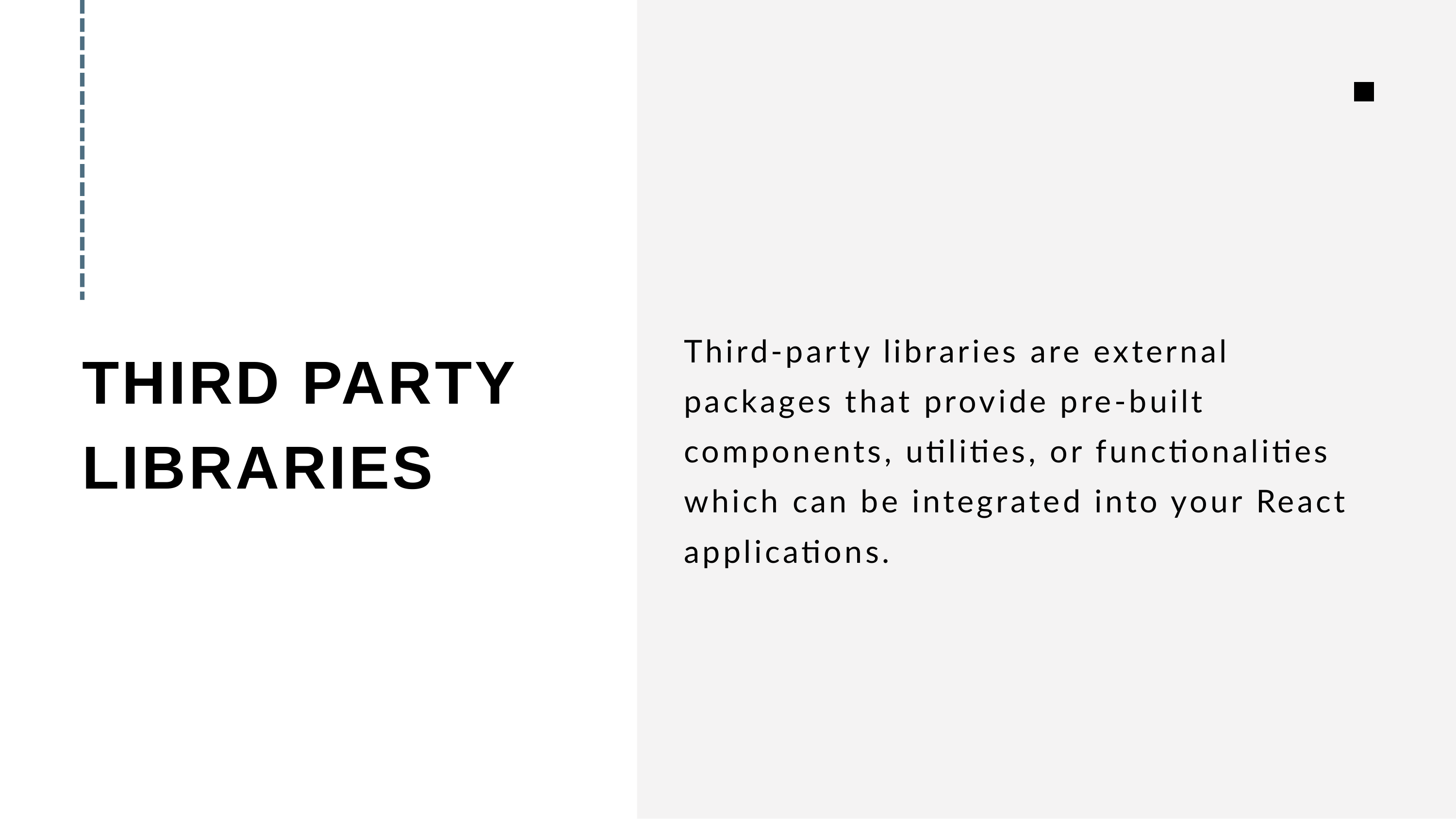

Third-party libraries are external packages that provide pre-built components, utilities, or functionalities which can be integrated into your React applications.
THIRD PARTY LIBRARIES